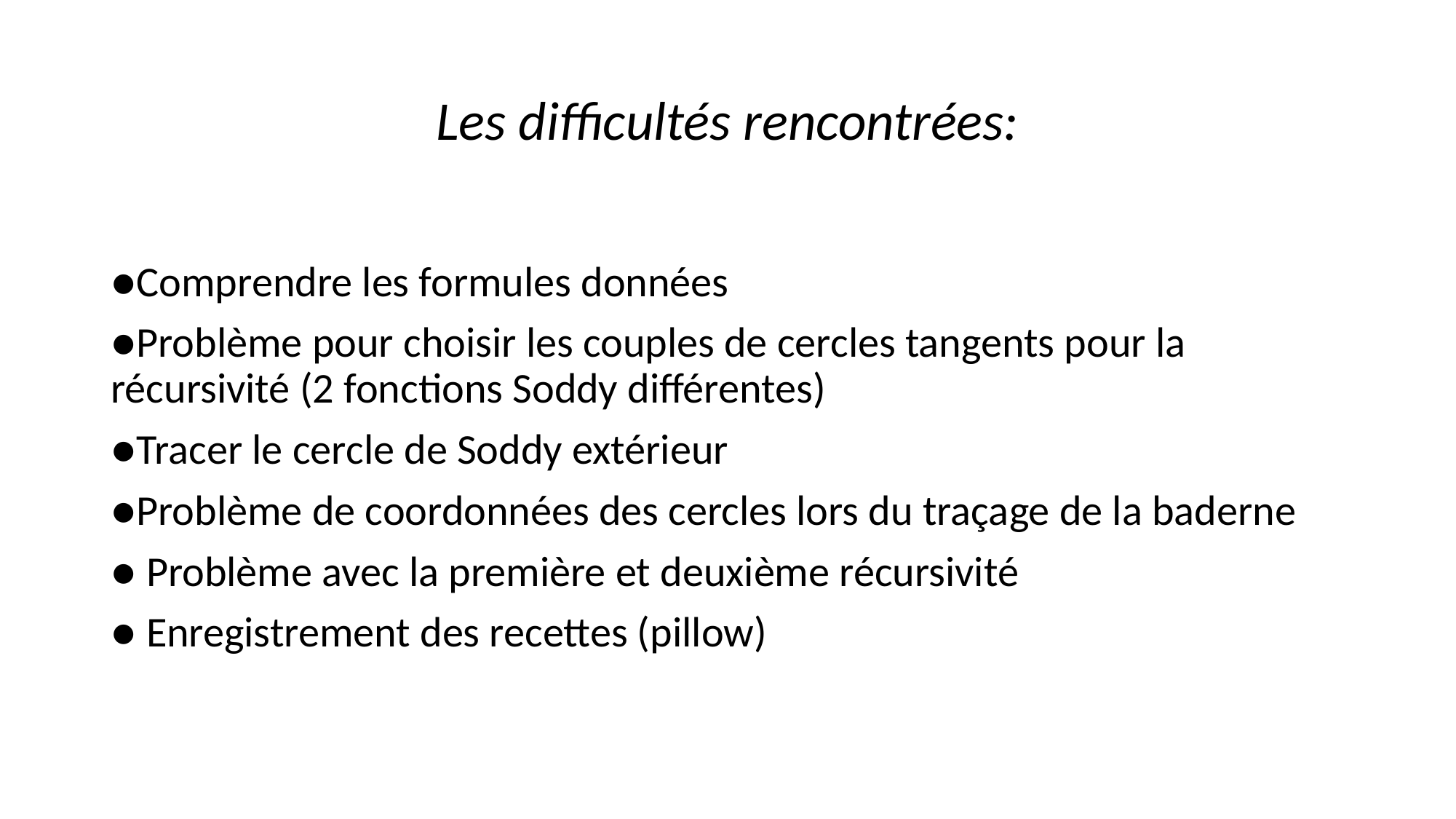

# Les difficultés rencontrées:
●Comprendre les formules données
●Problème pour choisir les couples de cercles tangents pour la récursivité (2 fonctions Soddy différentes)
●Tracer le cercle de Soddy extérieur
●Problème de coordonnées des cercles lors du traçage de la baderne
● Problème avec la première et deuxième récursivité
● Enregistrement des recettes (pillow)